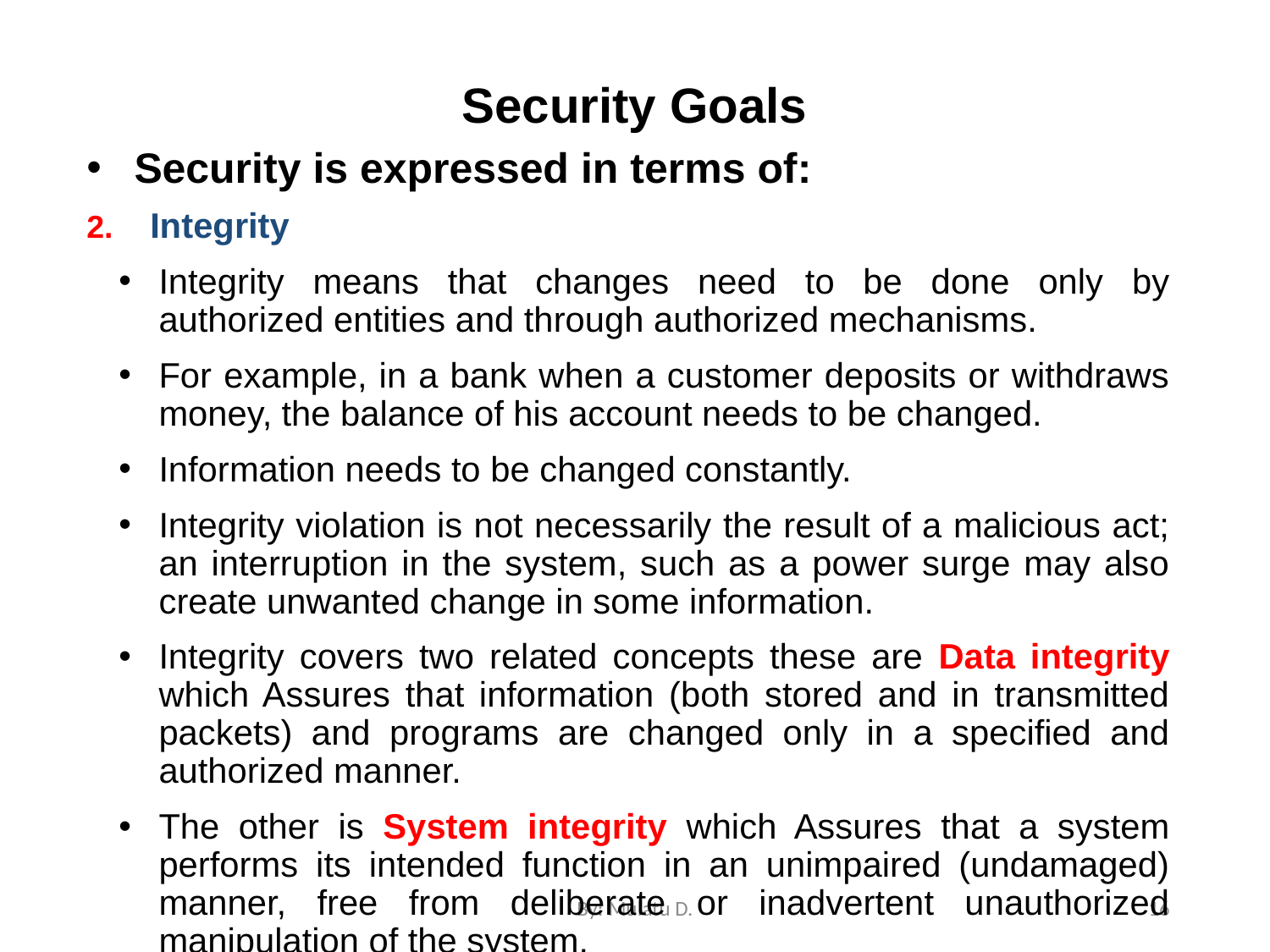

# Security Goals
Security is expressed in terms of:
Integrity
Integrity means that changes need to be done only by authorized entities and through authorized mechanisms.
For example, in a bank when a customer deposits or withdraws money, the balance of his account needs to be changed.
Information needs to be changed constantly.
Integrity violation is not necessarily the result of a malicious act; an interruption in the system, such as a power surge may also create unwanted change in some information.
Integrity covers two related concepts these are Data integrity which Assures that information (both stored and in transmitted packets) and programs are changed only in a specified and authorized manner.
The other is System integrity which Assures that a system performs its intended function in an unimpaired (undamaged) manner, free from deliberate or inadvertent unauthorized manipulation of the system.
By: Mulatu D.
16